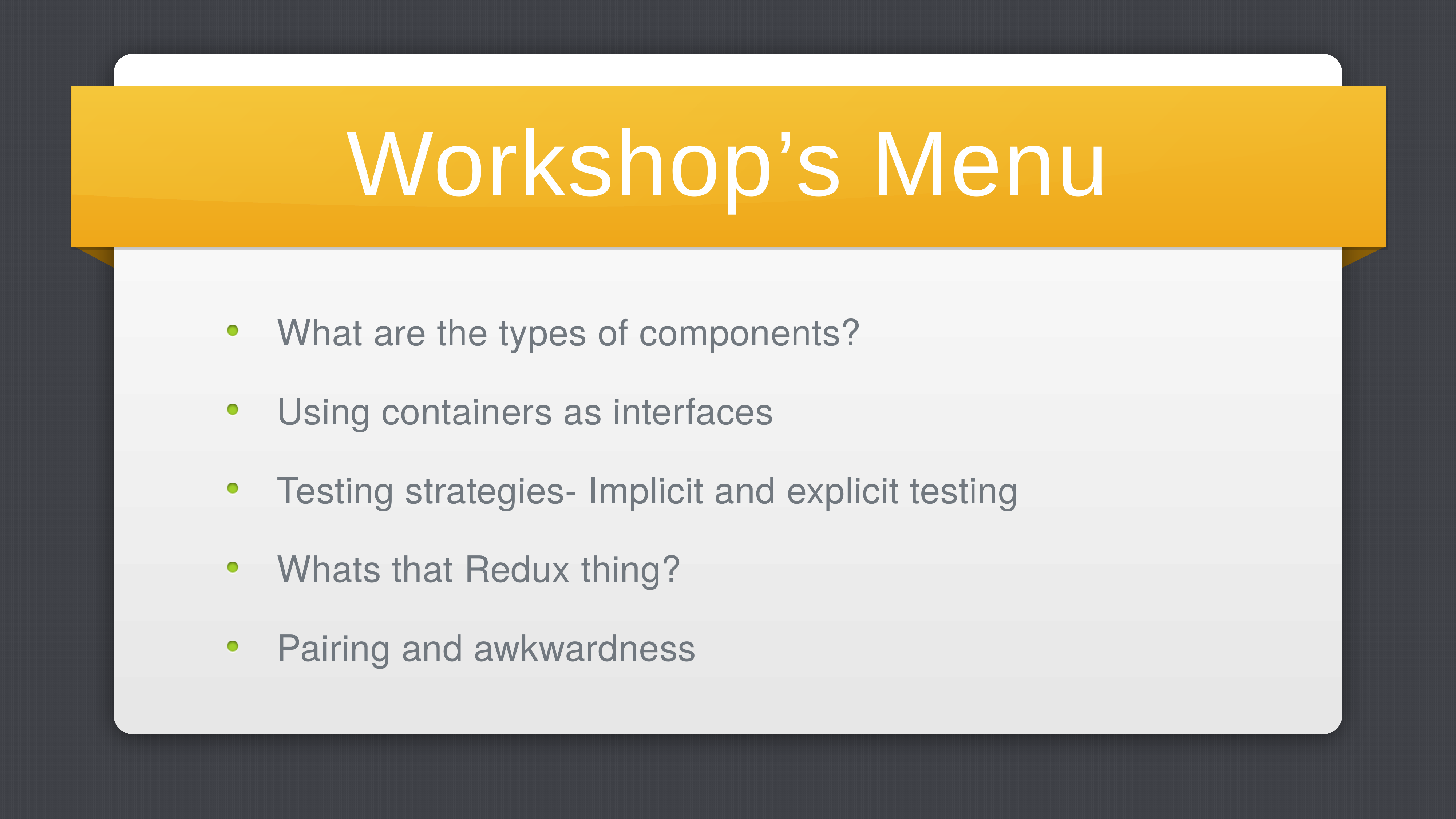

# Workshop’s Menu
What are the types of components?
Using containers as interfaces
Testing strategies- Implicit and explicit testing
Whats that Redux thing?
Pairing and awkwardness